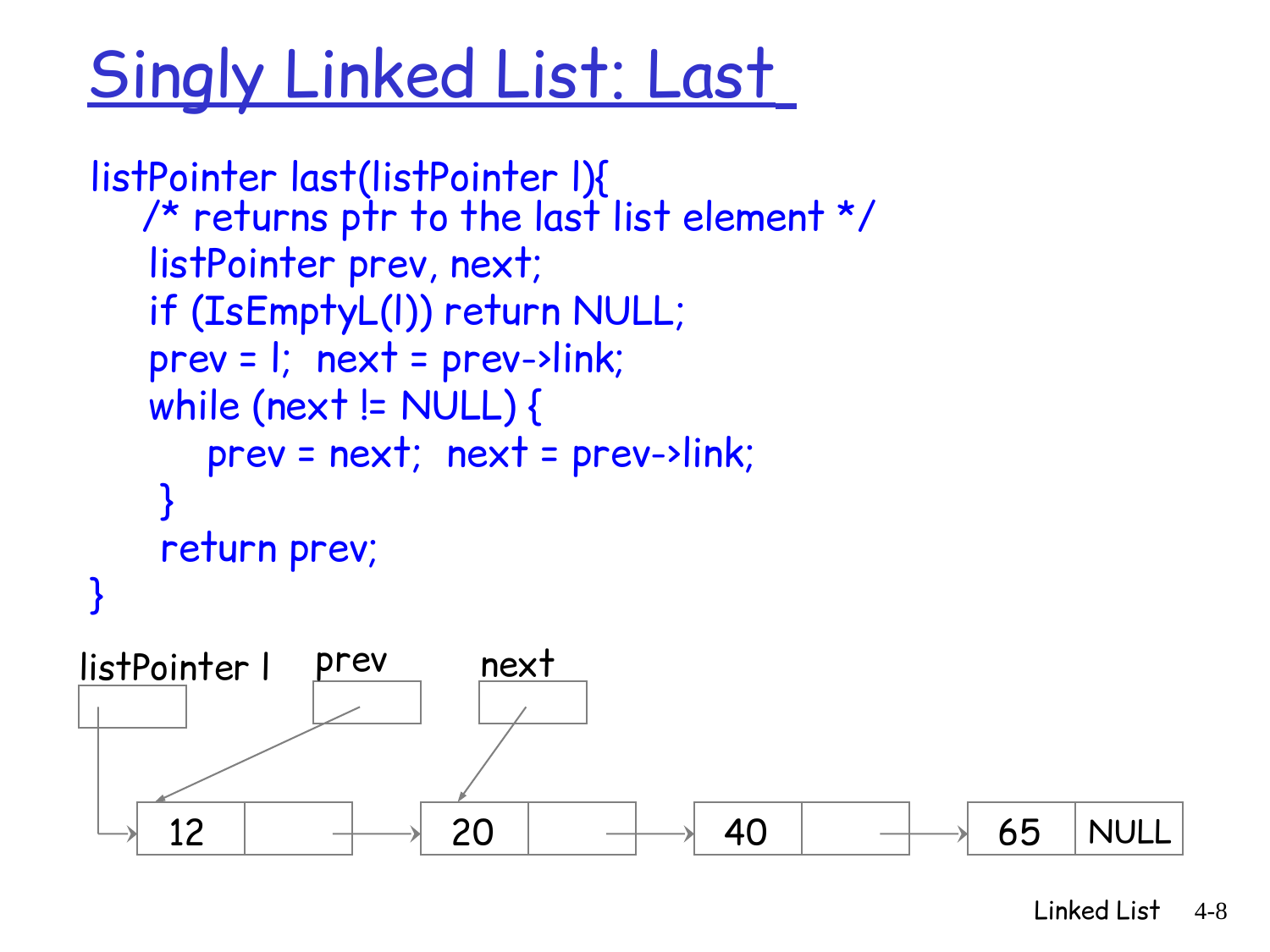

# Singly Linked List: Last
listPointer last(listPointer l){
 /* returns ptr to the last list element */
     listPointer prev, next;
     if (IsEmptyL(l)) return NULL;
     prev = l;  next = prev->link;
     while (next != NULL) {
          prev = next;  next = prev->link;
      }
      return prev;
}

prev

next

listPointer l

12

20

40

65
NULL

Linked List
4-8